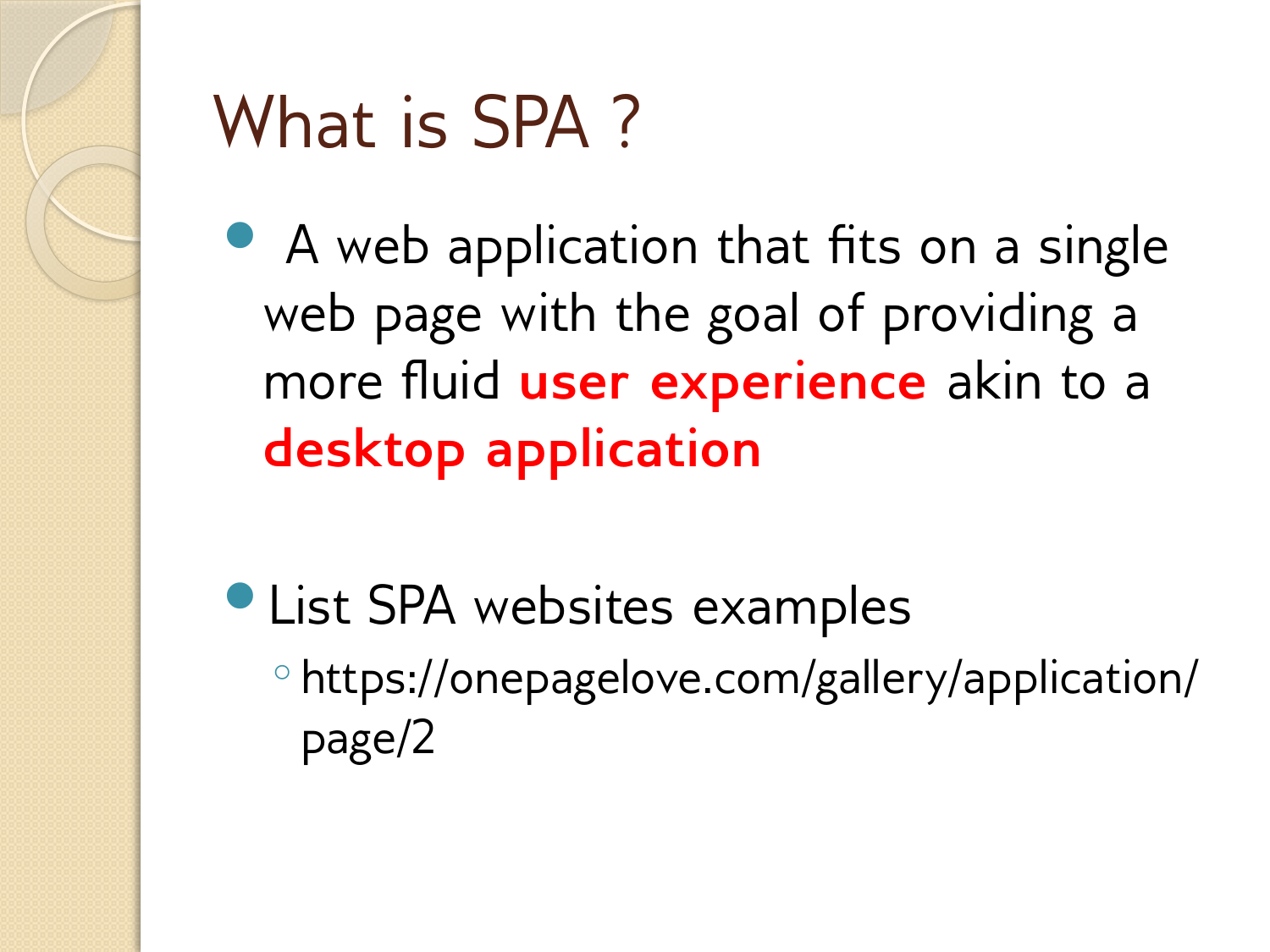

# What is SPA ?
 A web application that fits on a single web page with the goal of providing a more fluid user experience akin to a desktop application

List SPA websites examples
https://onepagelove.com/gallery/application/page/2